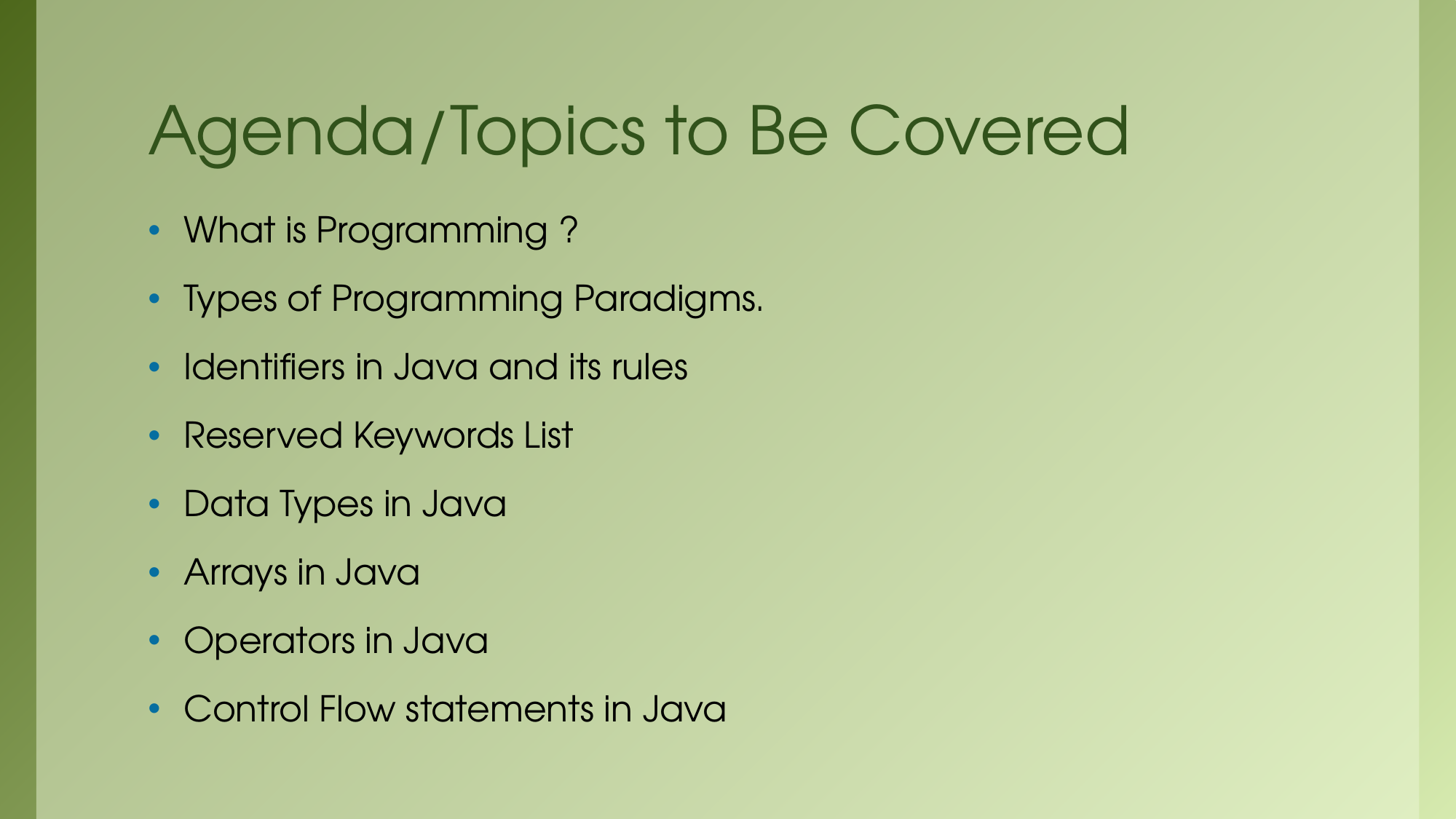

# Agenda/Topics to Be Covered
What is Programming ?
Types of Programming Paradigms.
Identifiers in Java and its rules
Reserved Keywords List
Data Types in Java
Arrays in Java
Operators in Java
Control Flow statements in Java